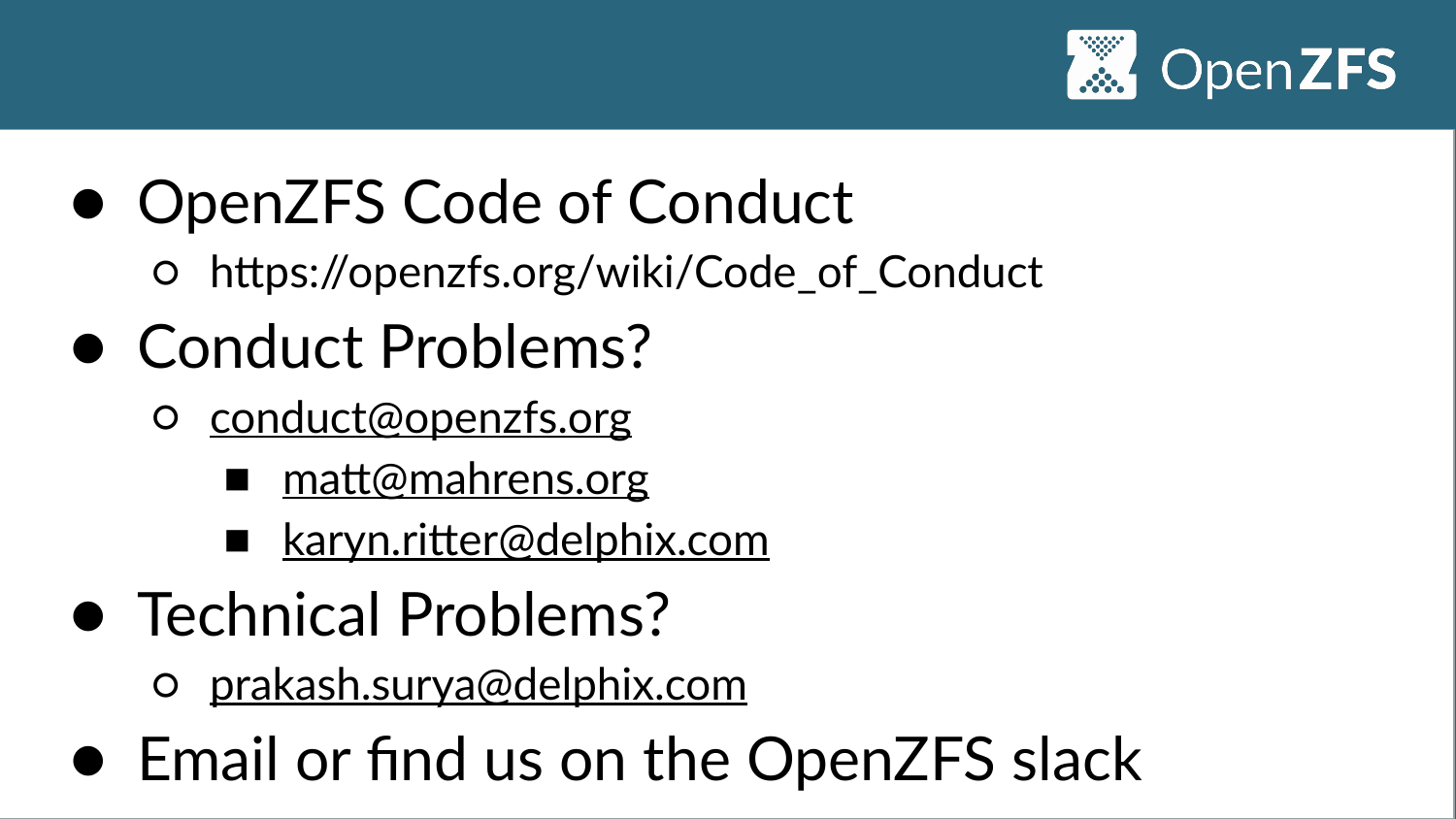

#
OpenZFS Code of Conduct
https://openzfs.org/wiki/Code_of_Conduct
Conduct Problems?
conduct@openzfs.org
matt@mahrens.org
karyn.ritter@delphix.com
Technical Problems?
prakash.surya@delphix.com
Email or find us on the OpenZFS slack